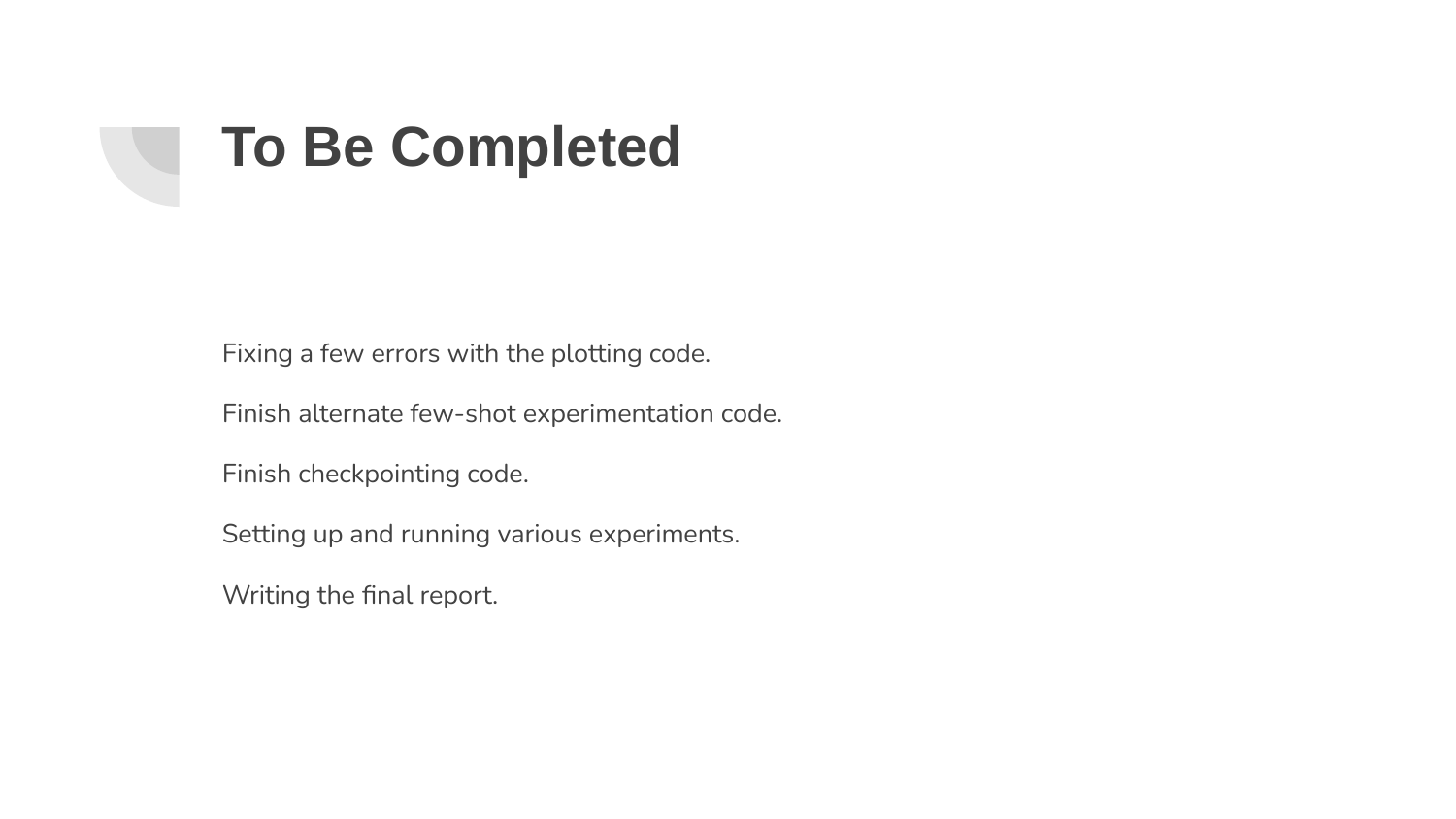

# To Be Completed
Fixing a few errors with the plotting code.
Finish alternate few-shot experimentation code.
Finish checkpointing code.
Setting up and running various experiments.
Writing the final report.